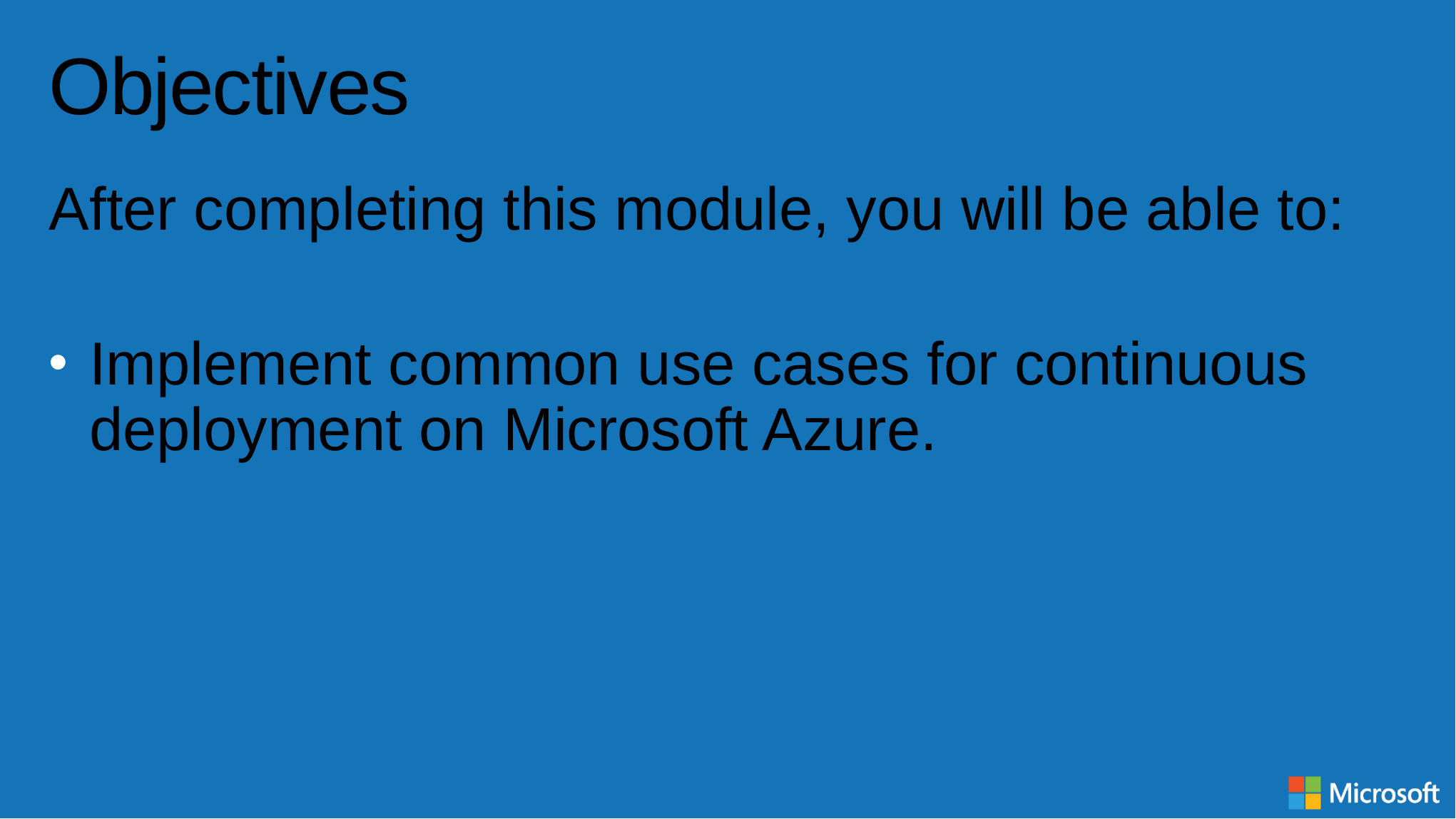

# Objectives
After completing this module, you will be able to:

Implement common use cases for continuous deployment on Microsoft Azure.